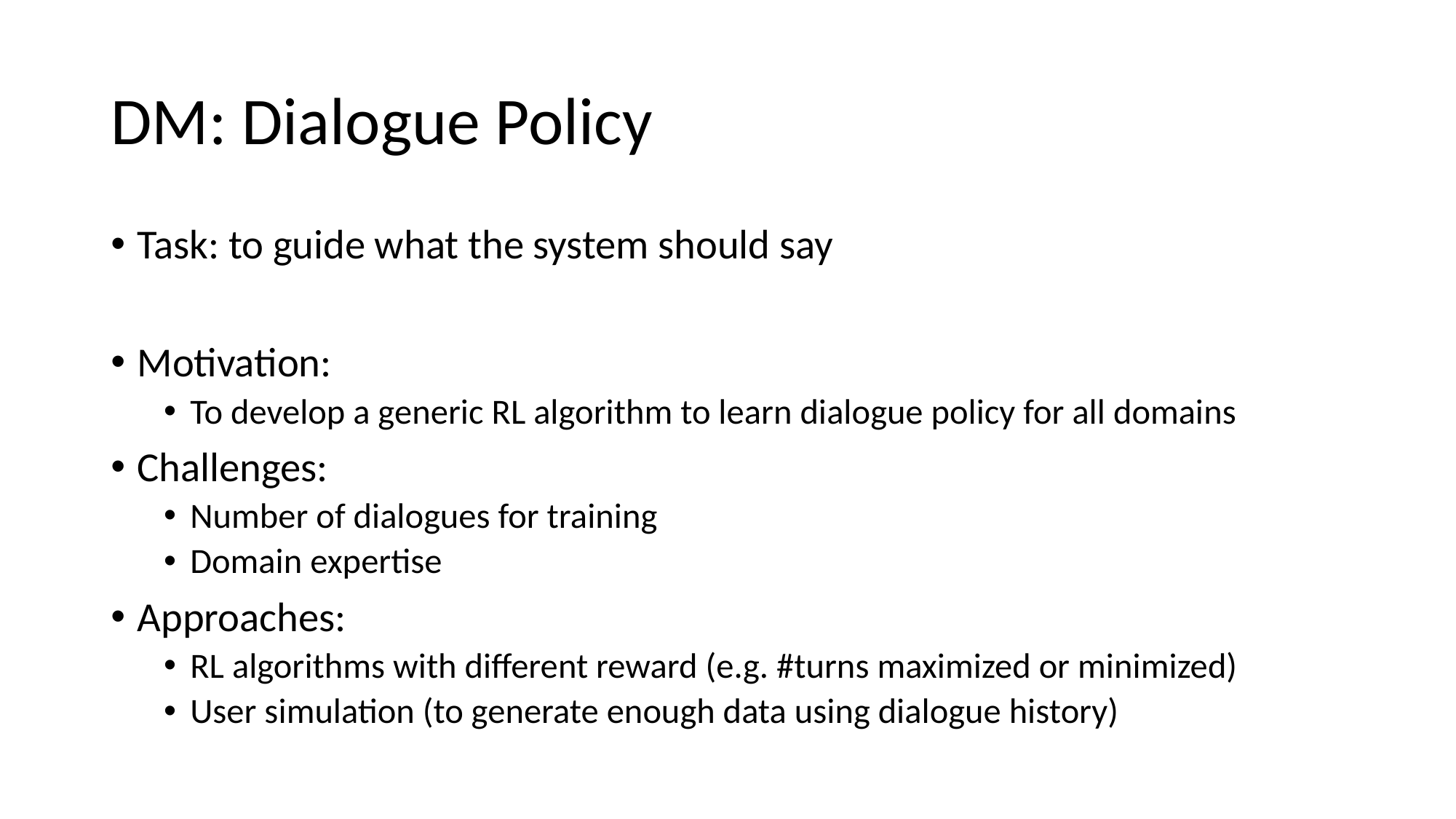

# DM: Dialogue Policy
Task: to guide what the system should say

Motivation:
To develop a generic RL algorithm to learn dialogue policy for all domains
Challenges:
Number of dialogues for training
Domain expertise
Approaches:
RL algorithms with different reward (e.g. #turns maximized or minimized)
User simulation (to generate enough data using dialogue history)